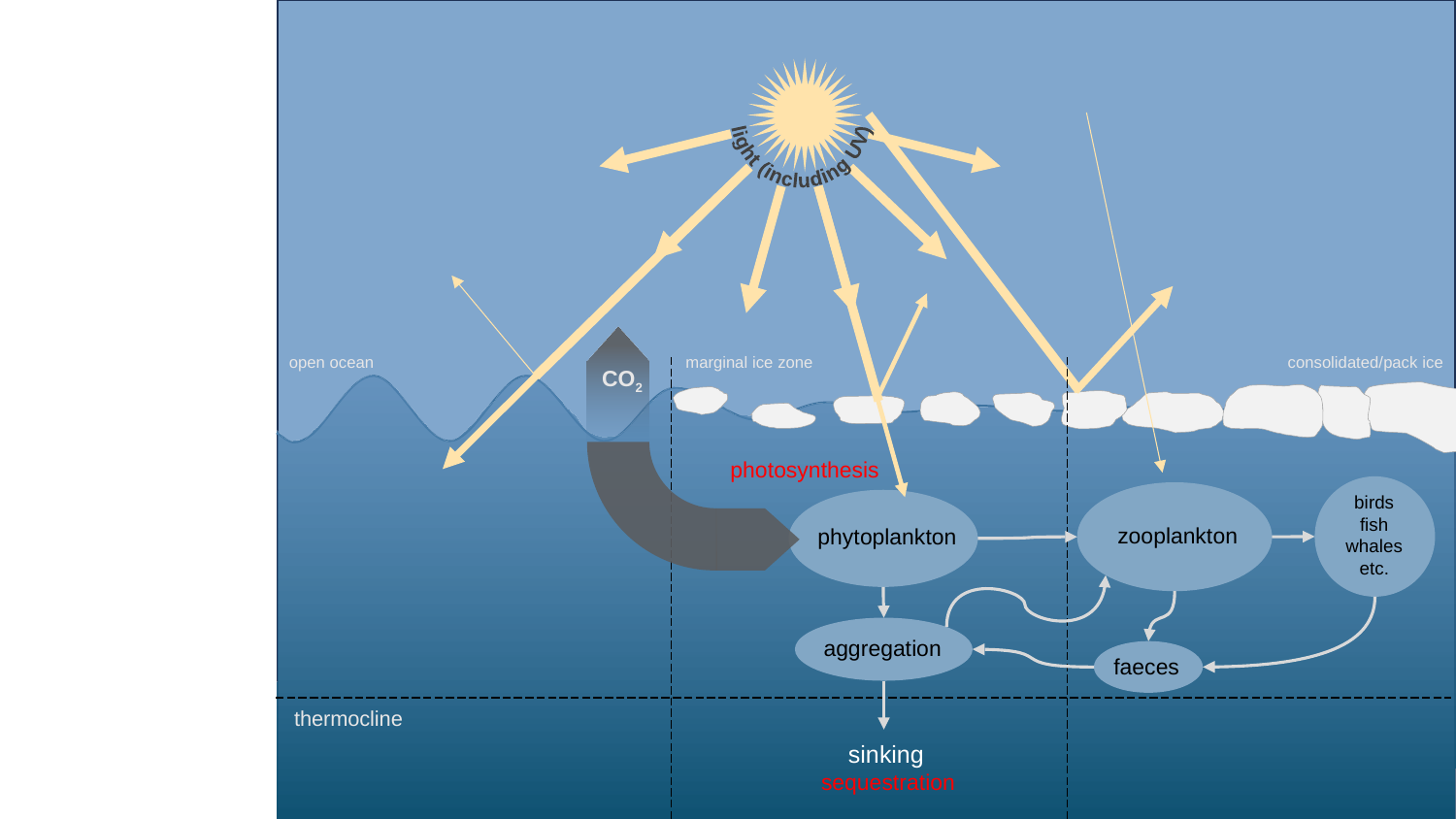

light (including UV)

open ocean
marginal ice zone
consolidated/pack ice

CO2

photosynthesis

birds
fish
whales
etc.

zooplankton

phytoplankton

aggregation

faeces
thermocline
sinking
sequestration